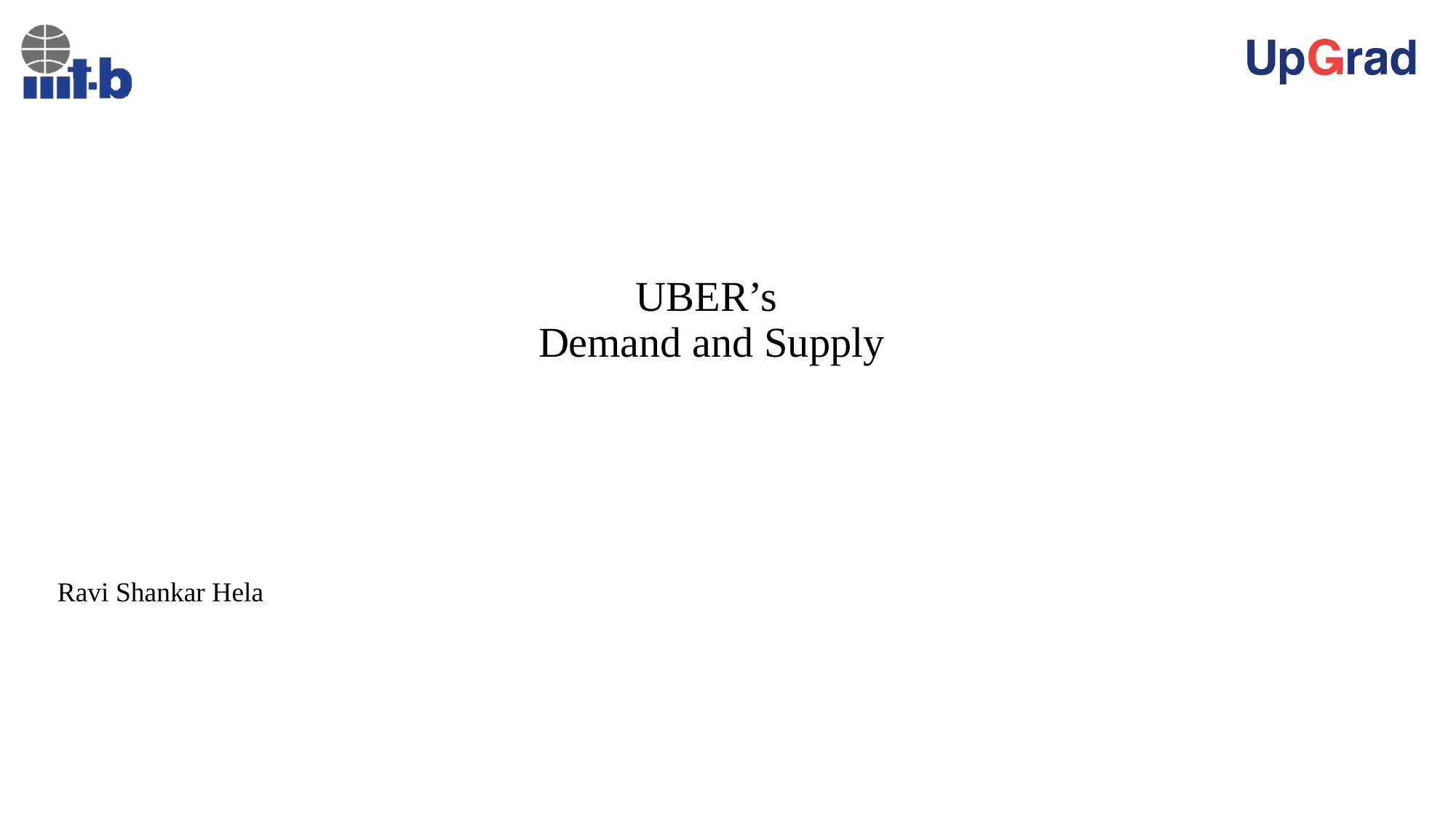

# UBER’s Demand and Supply
Ravi Shankar Hela